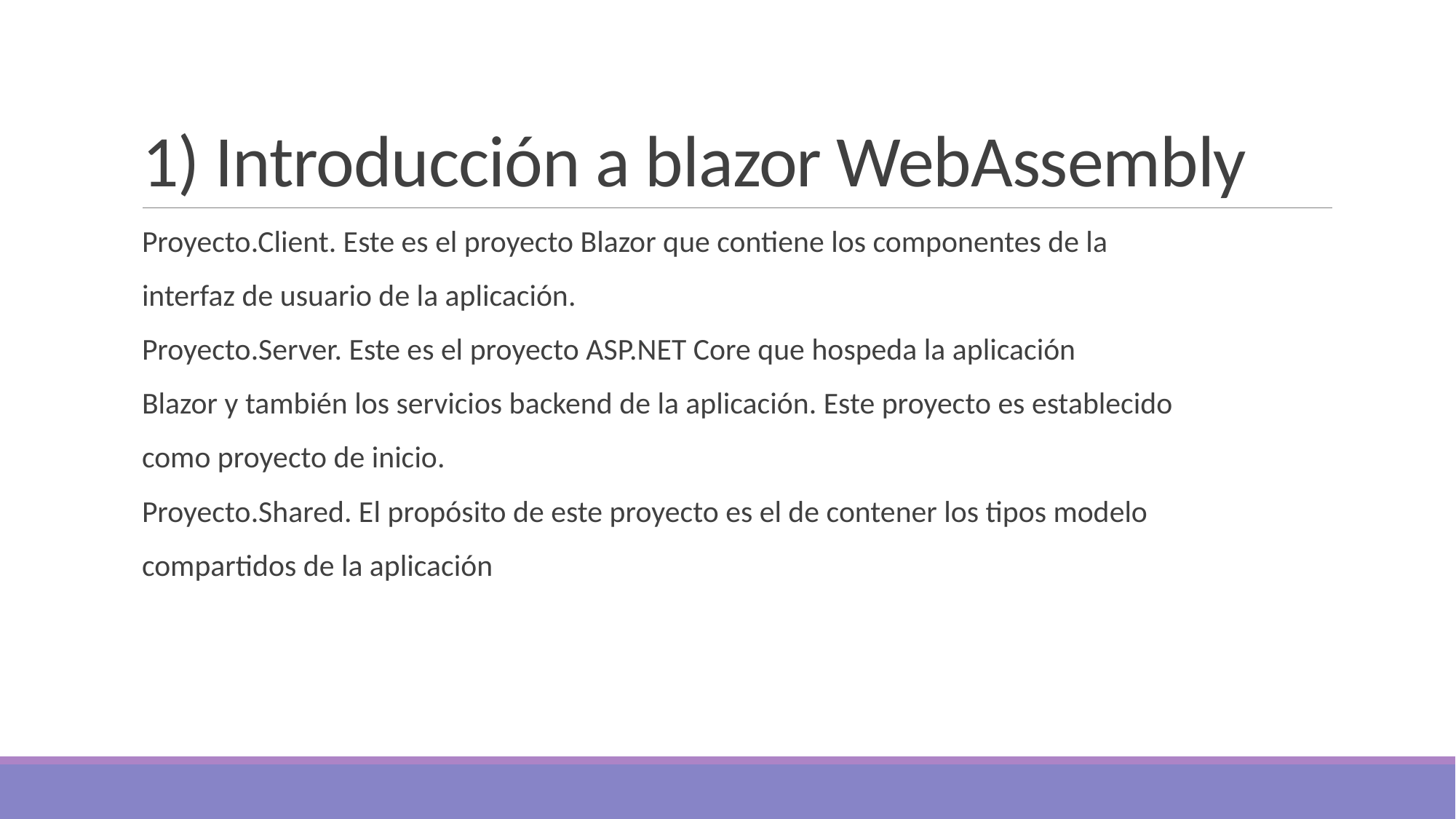

# 1) Introducción a blazor WebAssembly
Proyecto.Client. Este es el proyecto Blazor que contiene los componentes de la
interfaz de usuario de la aplicación.
Proyecto.Server. Este es el proyecto ASP.NET Core que hospeda la aplicación
Blazor y también los servicios backend de la aplicación. Este proyecto es establecido
como proyecto de inicio.
Proyecto.Shared. El propósito de este proyecto es el de contener los tipos modelo
compartidos de la aplicación